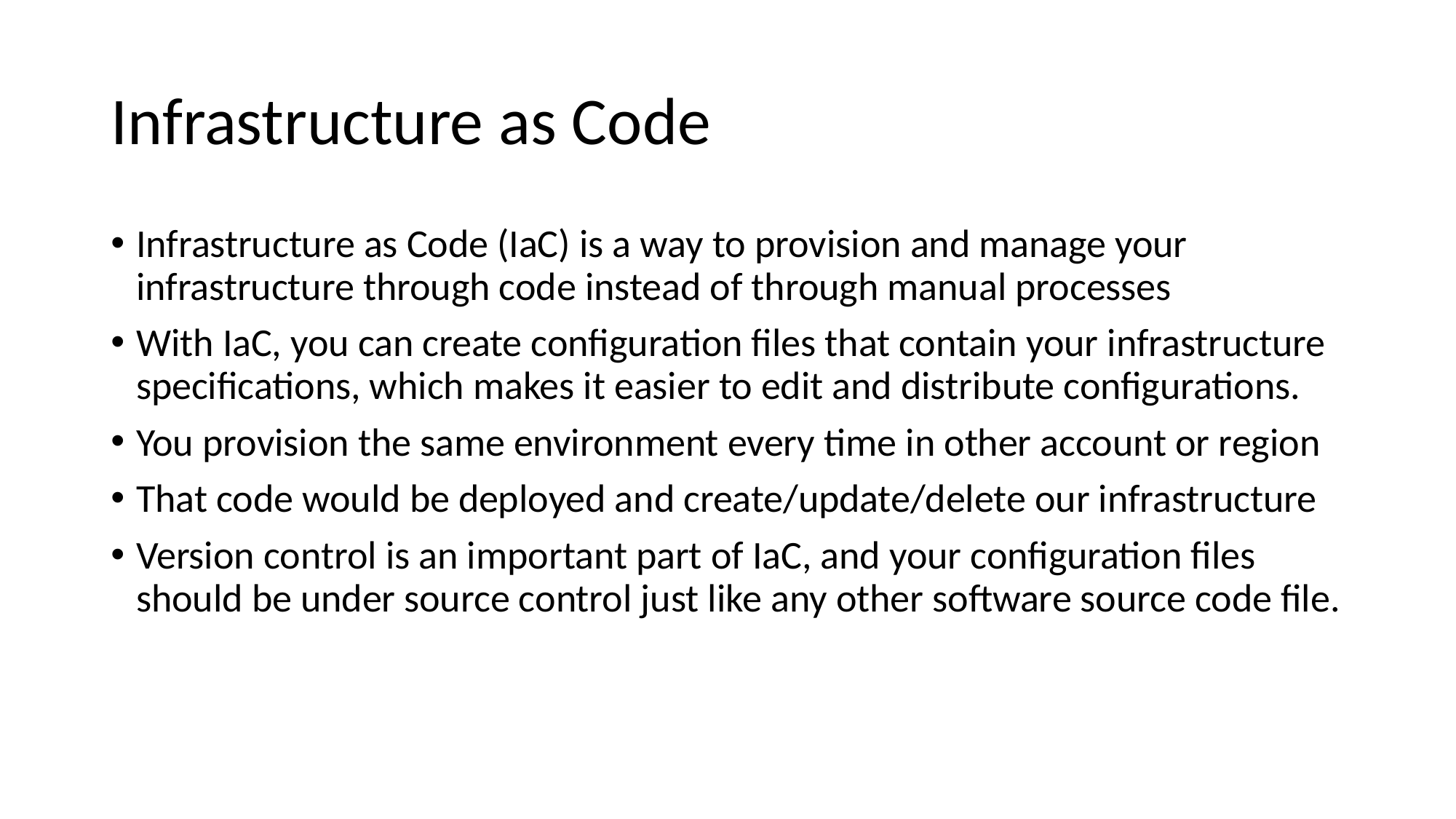

# Infrastructure as Code
Infrastructure as Code (IaC) is a way to provision and manage your infrastructure through code instead of through manual processes
With IaC, you can create configuration files that contain your infrastructure specifications, which makes it easier to edit and distribute configurations.
You provision the same environment every time in other account or region
That code would be deployed and create/update/delete our infrastructure
Version control is an important part of IaC, and your configuration files should be under source control just like any other software source code file.